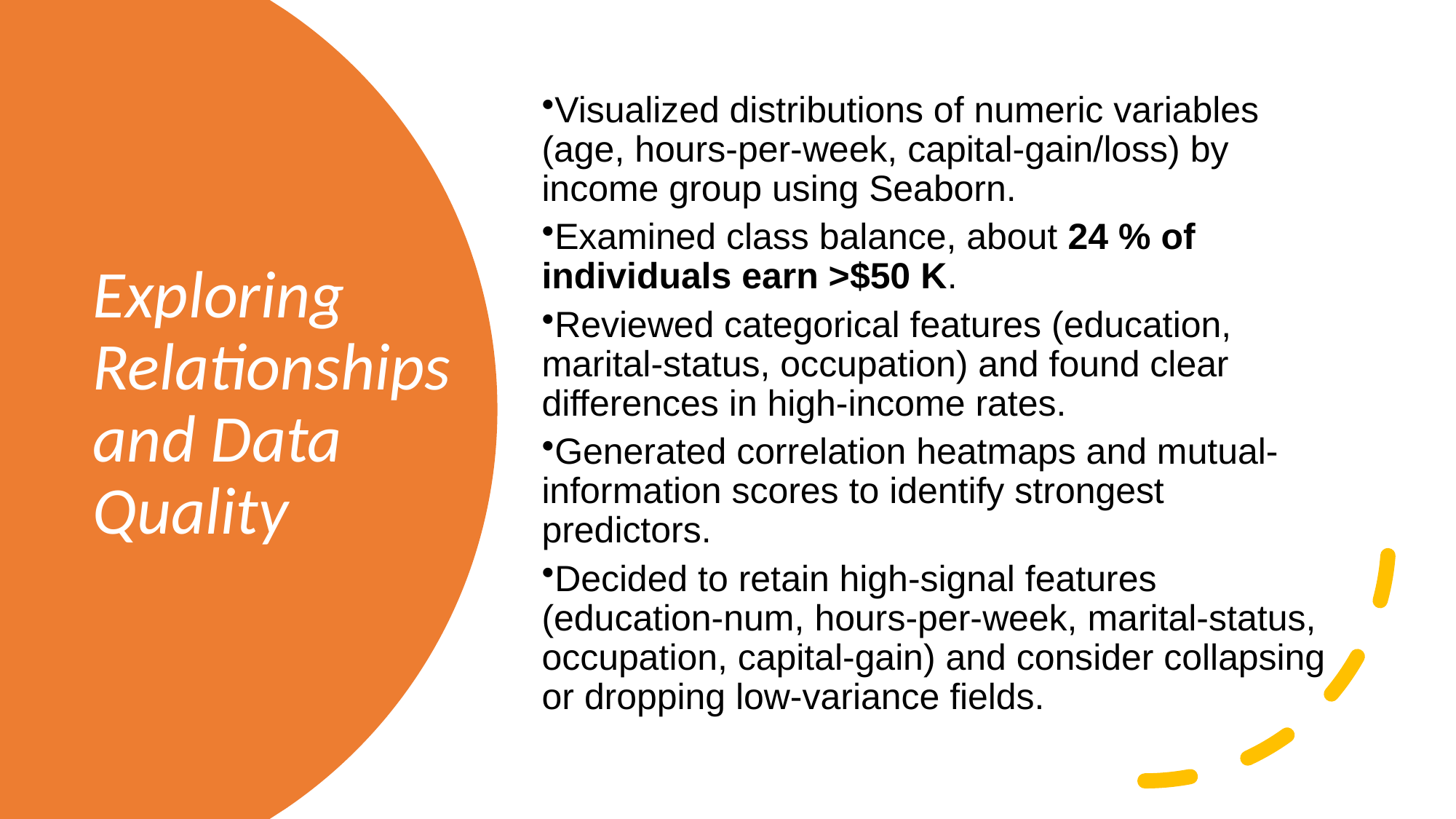

Visualized distributions of numeric variables (age, hours-per-week, capital-gain/loss) by income group using Seaborn.
Examined class balance, about 24 % of individuals earn >$50 K.
Reviewed categorical features (education, marital-status, occupation) and found clear differences in high-income rates.
Generated correlation heatmaps and mutual-information scores to identify strongest predictors.
Decided to retain high-signal features (education-num, hours-per-week, marital-status, occupation, capital-gain) and consider collapsing or dropping low-variance fields.
# Exploring Relationships and Data Quality